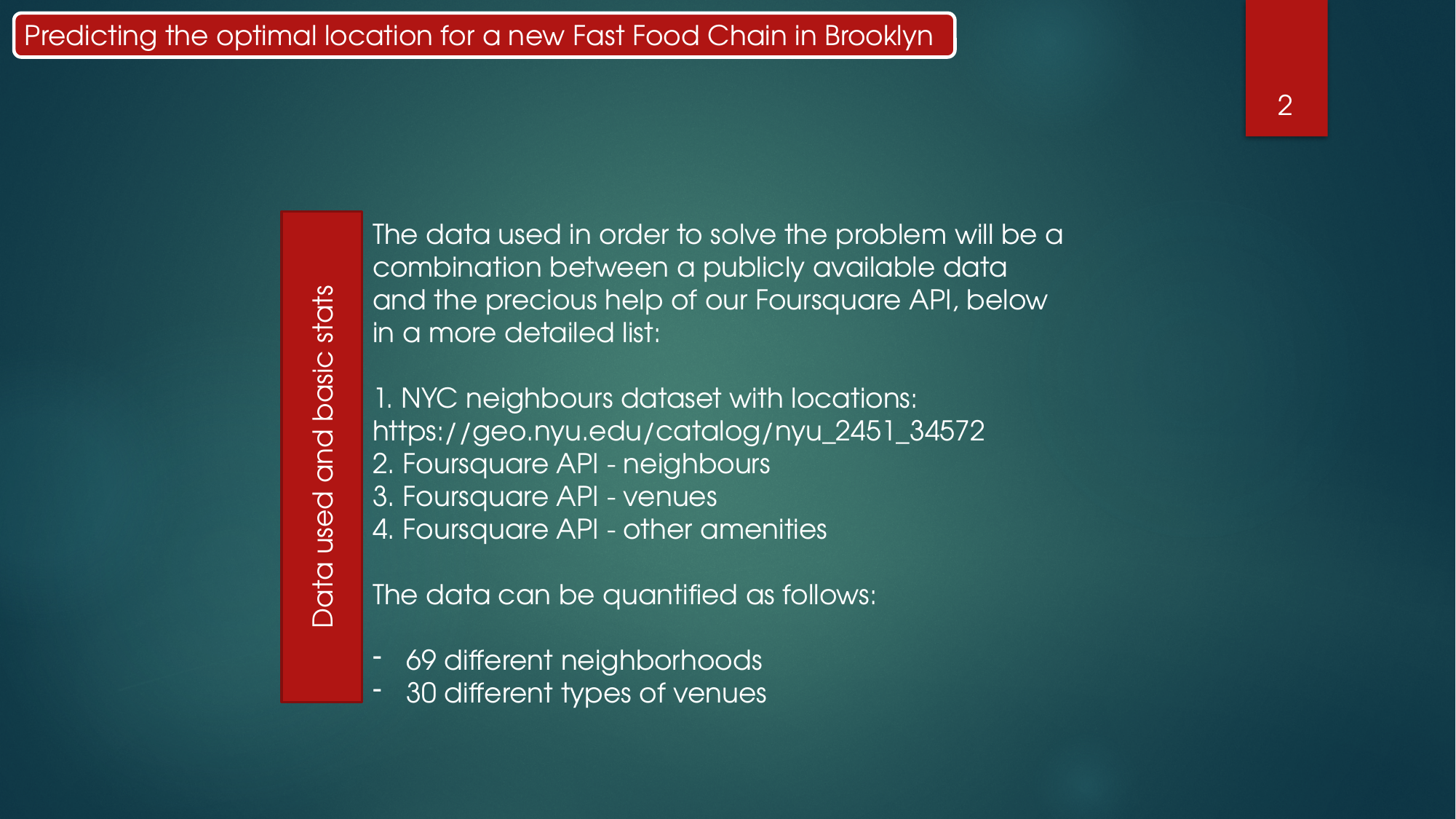

Predicting the optimal location for a new Fast Food Chain in Brooklyn
2
Data used and basic stats
The data used in order to solve the problem will be a combination between a publicly available data and the precious help of our Foursquare API, below in a more detailed list:

1. NYC neighbours dataset with locations: https://geo.nyu.edu/catalog/nyu_2451_34572
2. Foursquare API - neighbours
3. Foursquare API - venues
4. Foursquare API - other amenities

The data can be quantified as follows:

69 different neighborhoods
30 different types of venues